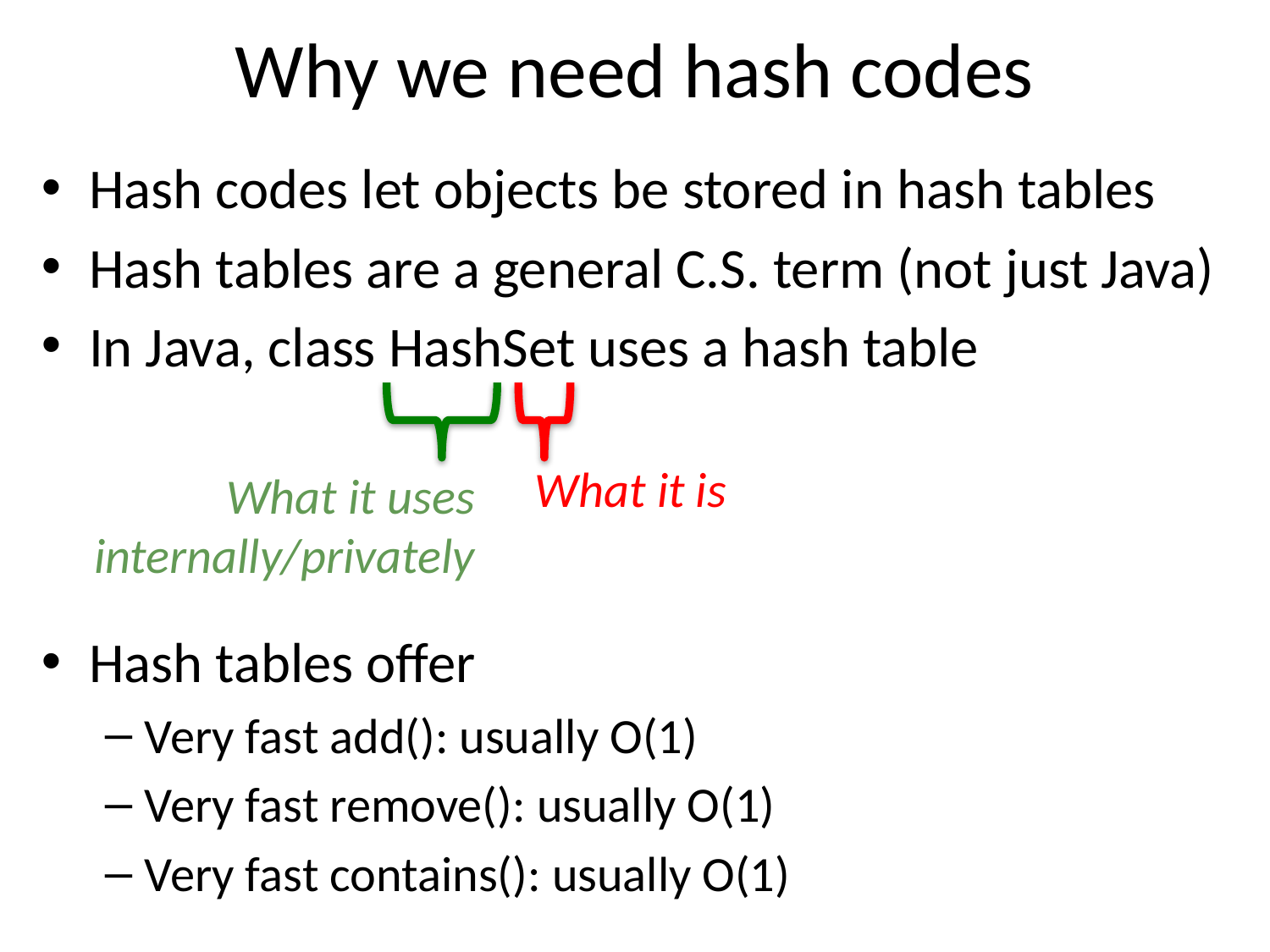

# Why we need hash codes
Hash codes let objects be stored in hash tables
Hash tables are a general C.S. term (not just Java)
In Java, class HashSet uses a hash table

Hash tables offer
Very fast add(): usually O(1)
Very fast remove(): usually O(1)
Very fast contains(): usually O(1)

What it is
What it uses
internally/privately